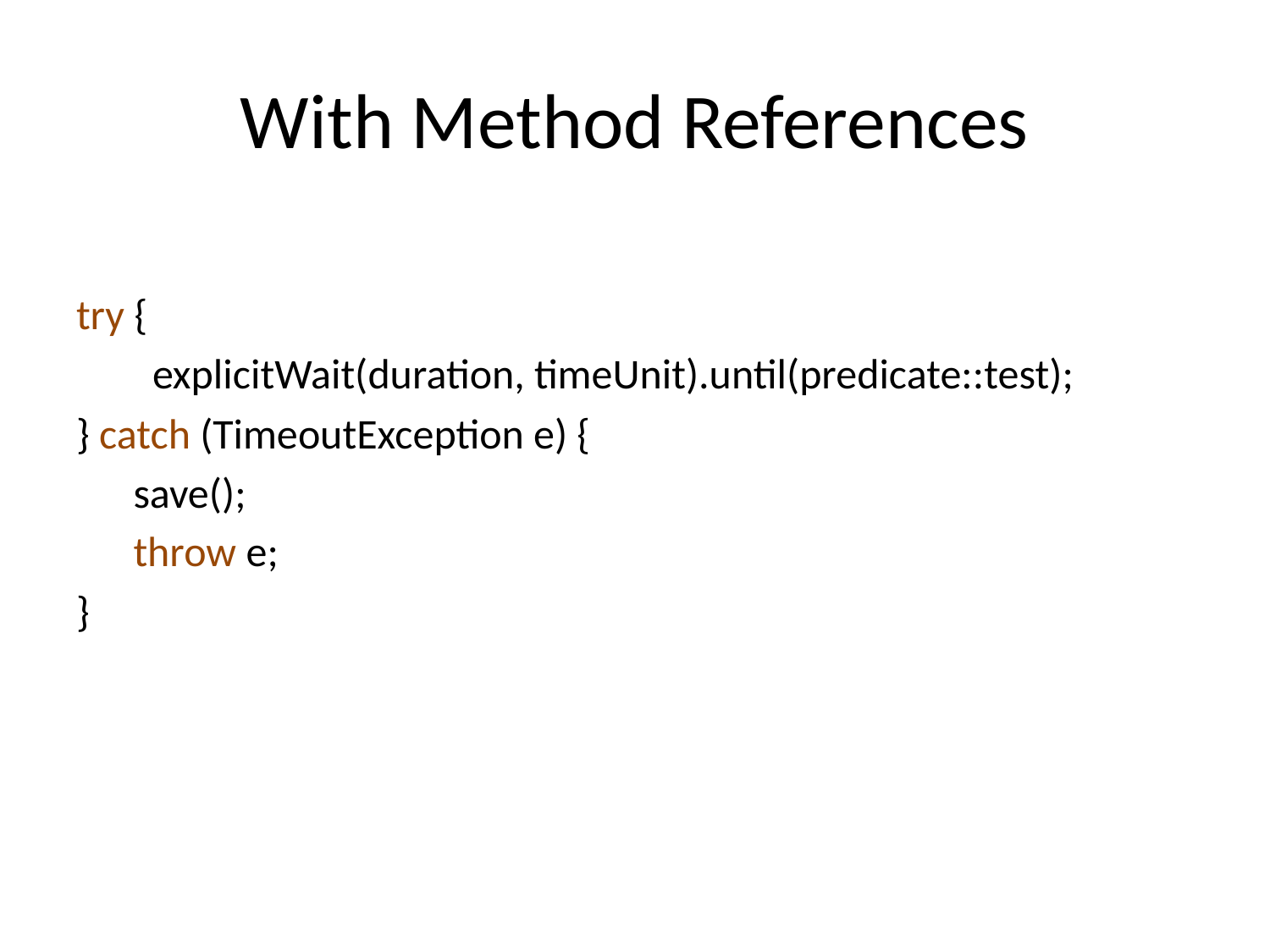

# With Method References

try {
        explicitWait(duration, timeUnit).until(predicate::test);
} catch (TimeoutException e) {
      save();
      throw e;
}